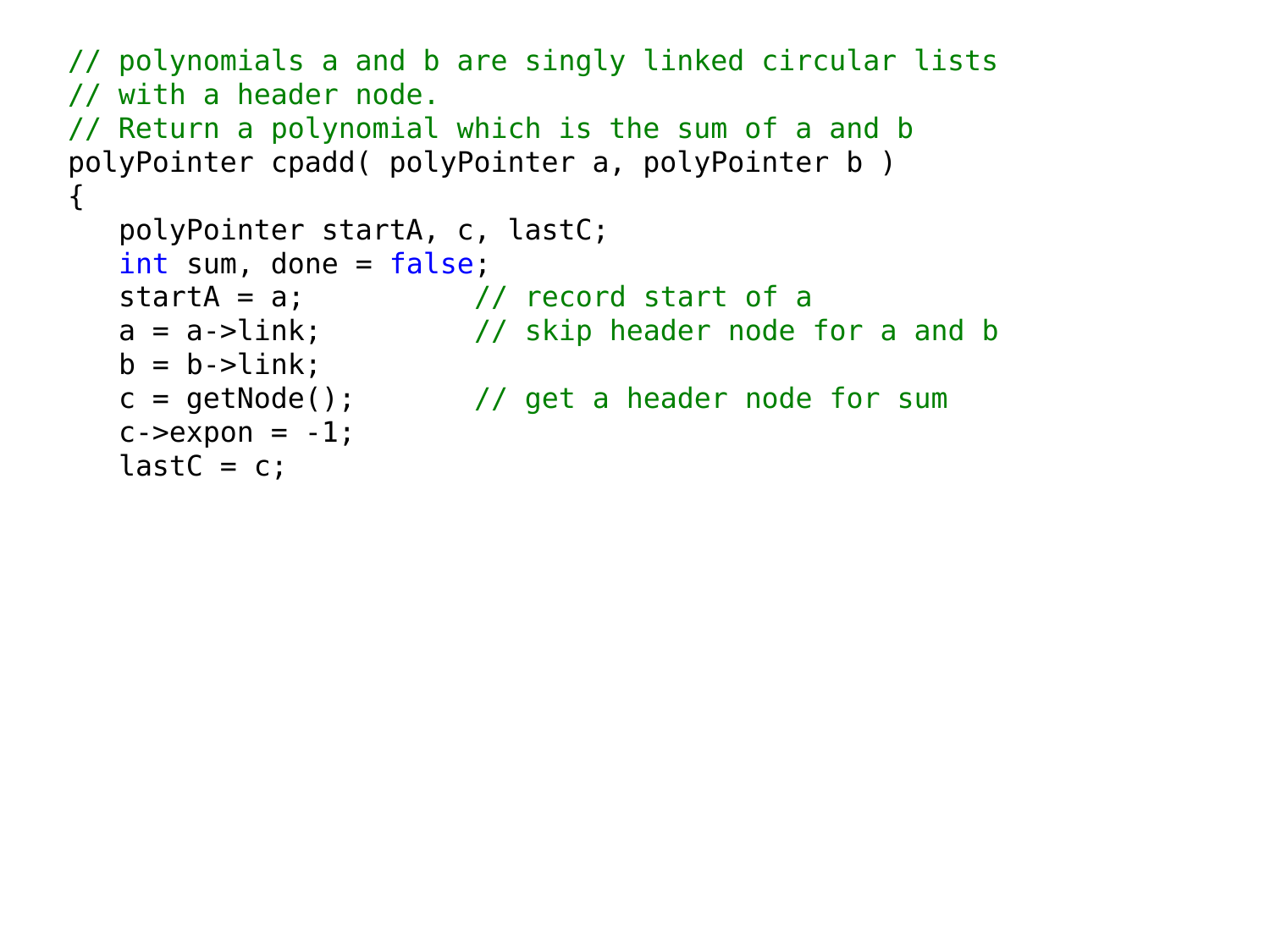

// polynomials a and b are singly linked circular lists
// with a header node.
// Return a polynomial which is the sum of a and b
polyPointer cpadd( polyPointer a, polyPointer b )
{
   polyPointer startA, c, lastC;
   int sum, done = false;
   startA = a;          // record start of a
   a = a->link;         // skip header node for a and b
   b = b->link;
   c = getNode();       // get a header node for sum
   c->expon = -1;
   lastC = c;